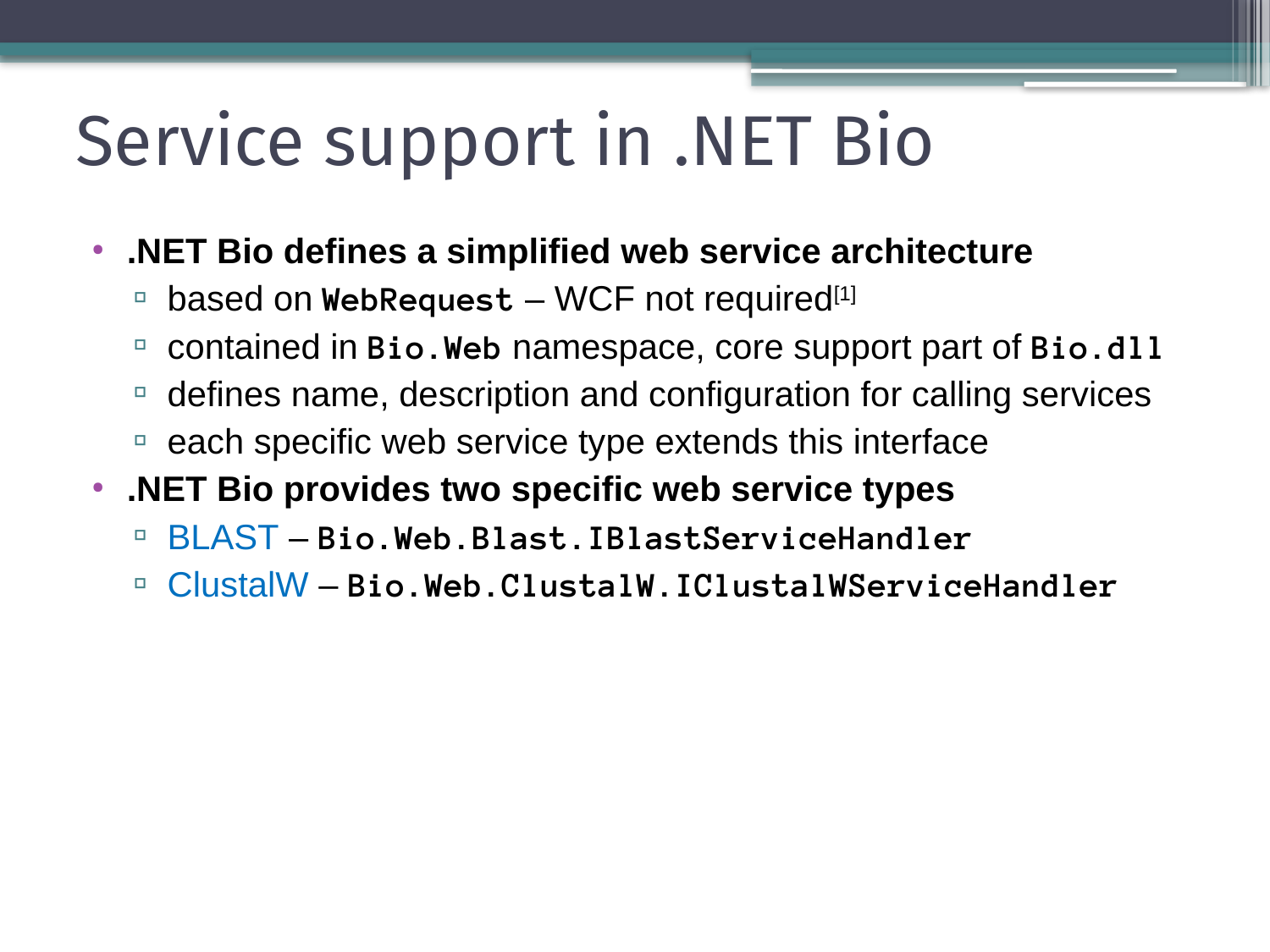

# Service support in .NET Bio
.NET Bio defines a simplified web service architecture
based on WebRequest – WCF not required[1]
contained in Bio.Web namespace, core support part of Bio.dll
defines name, description and configuration for calling services
each specific web service type extends this interface
.NET Bio provides two specific web service types
BLAST – Bio.Web.Blast.IBlastServiceHandler
ClustalW – Bio.Web.ClustalW.IClustalWServiceHandler